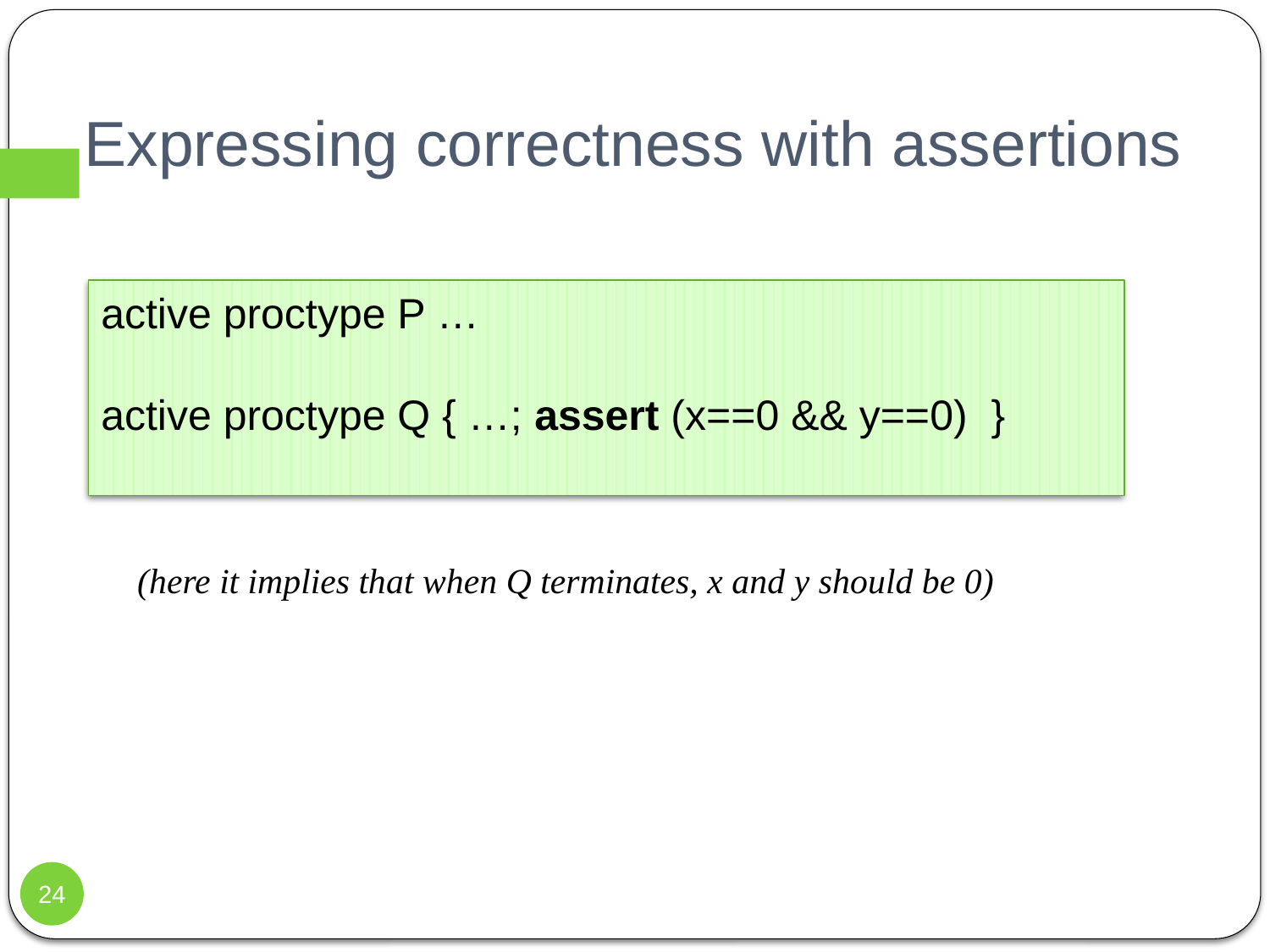

# Expressing correctness with assertions
active proctype P …
active proctype Q { …; assert (x==0 && y==0)  }

(here it implies that when Q terminates, x and y should be 0)
24